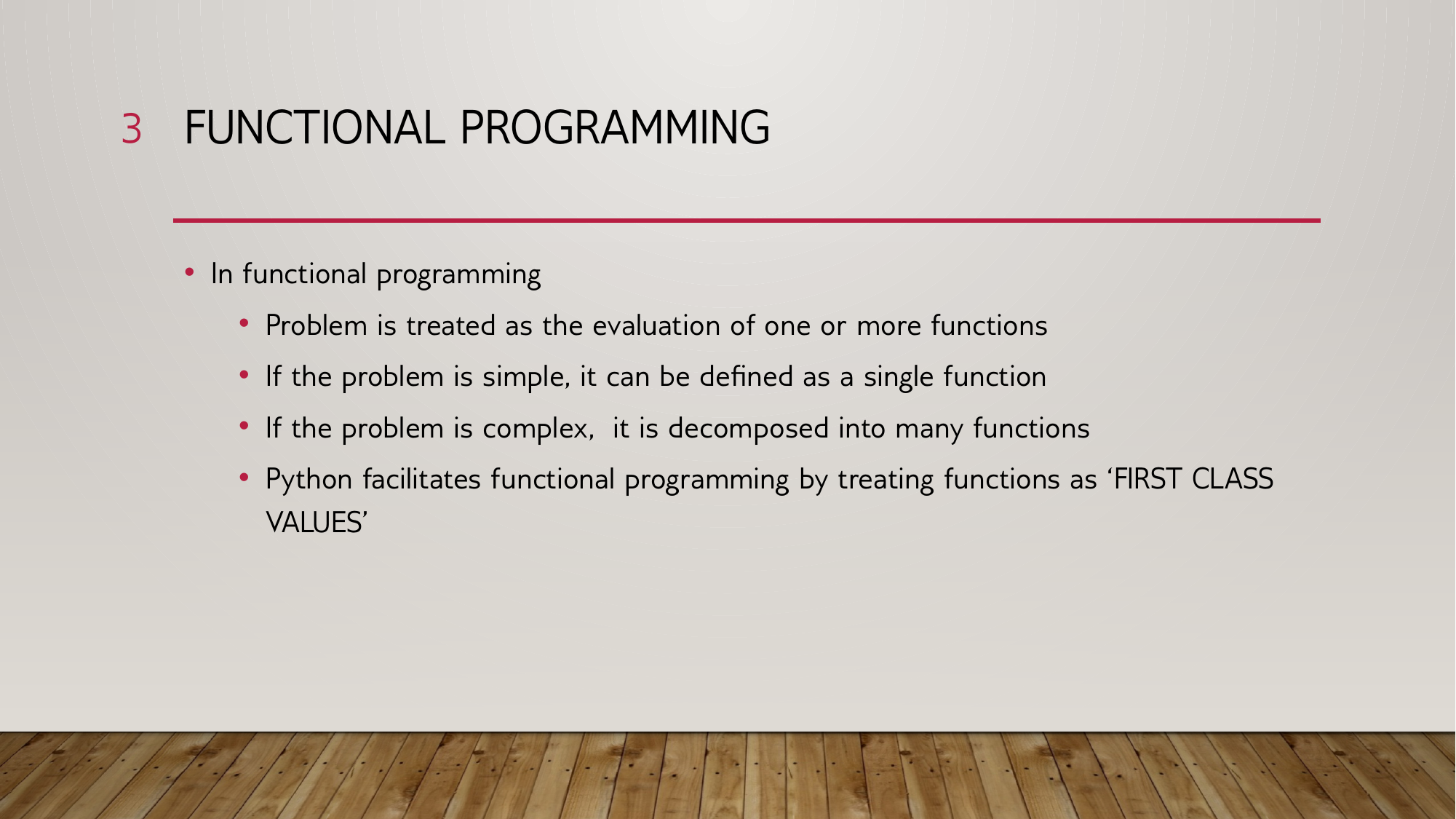

3
# Functional programming
In functional programming
Problem is treated as the evaluation of one or more functions
If the problem is simple, it can be defined as a single function
If the problem is complex,  it is decomposed into many functions
Python facilitates functional programming by treating functions as ‘FIRST CLASS VALUES’